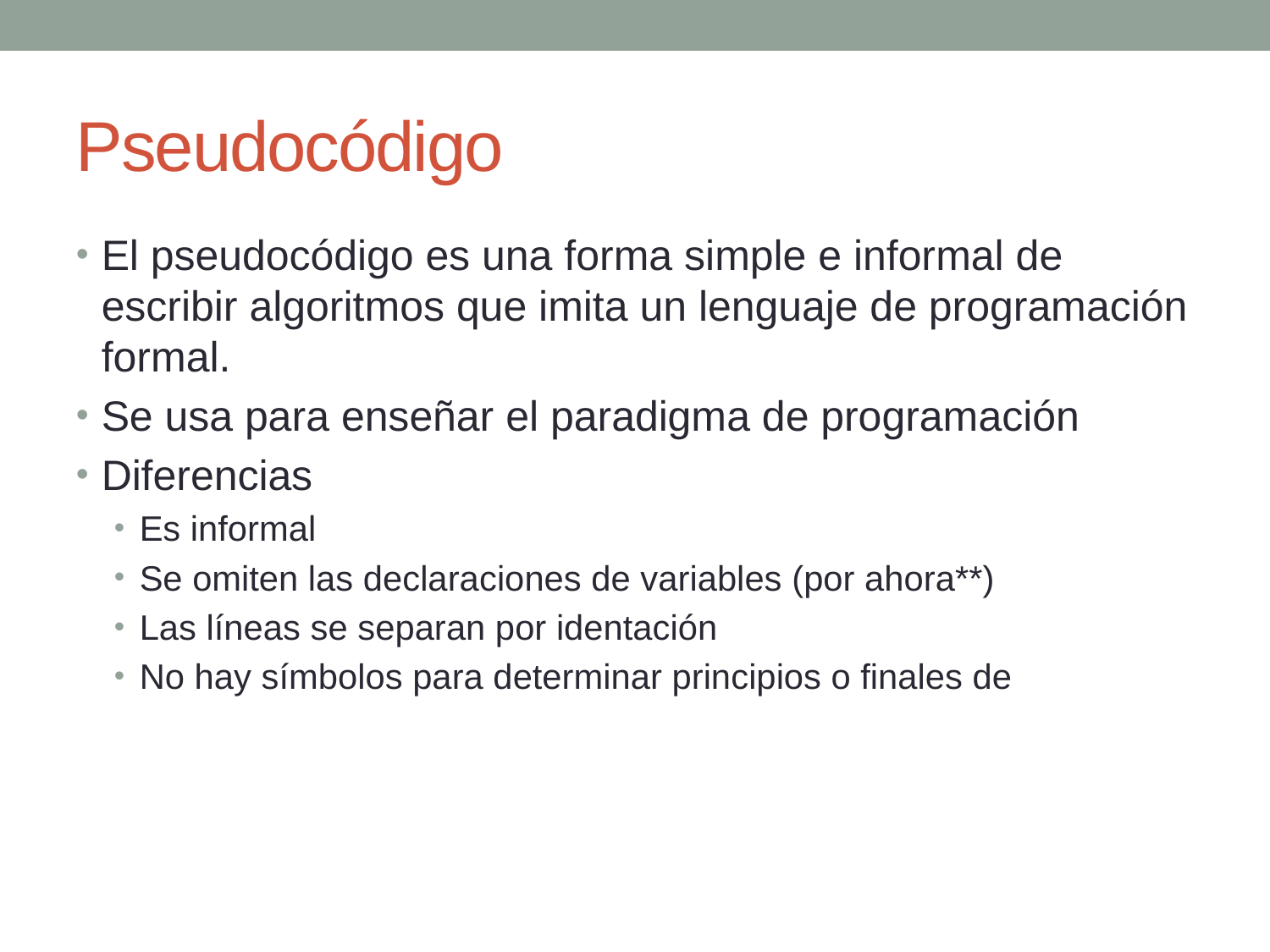

Pseudocódigo
El pseudocódigo es una forma simple e informal de escribir algoritmos que imita un lenguaje de programación formal.
Se usa para enseñar el paradigma de programación
Diferencias
Es informal
Se omiten las declaraciones de variables (por ahora**)
Las líneas se separan por identación
No hay símbolos para determinar principios o finales de